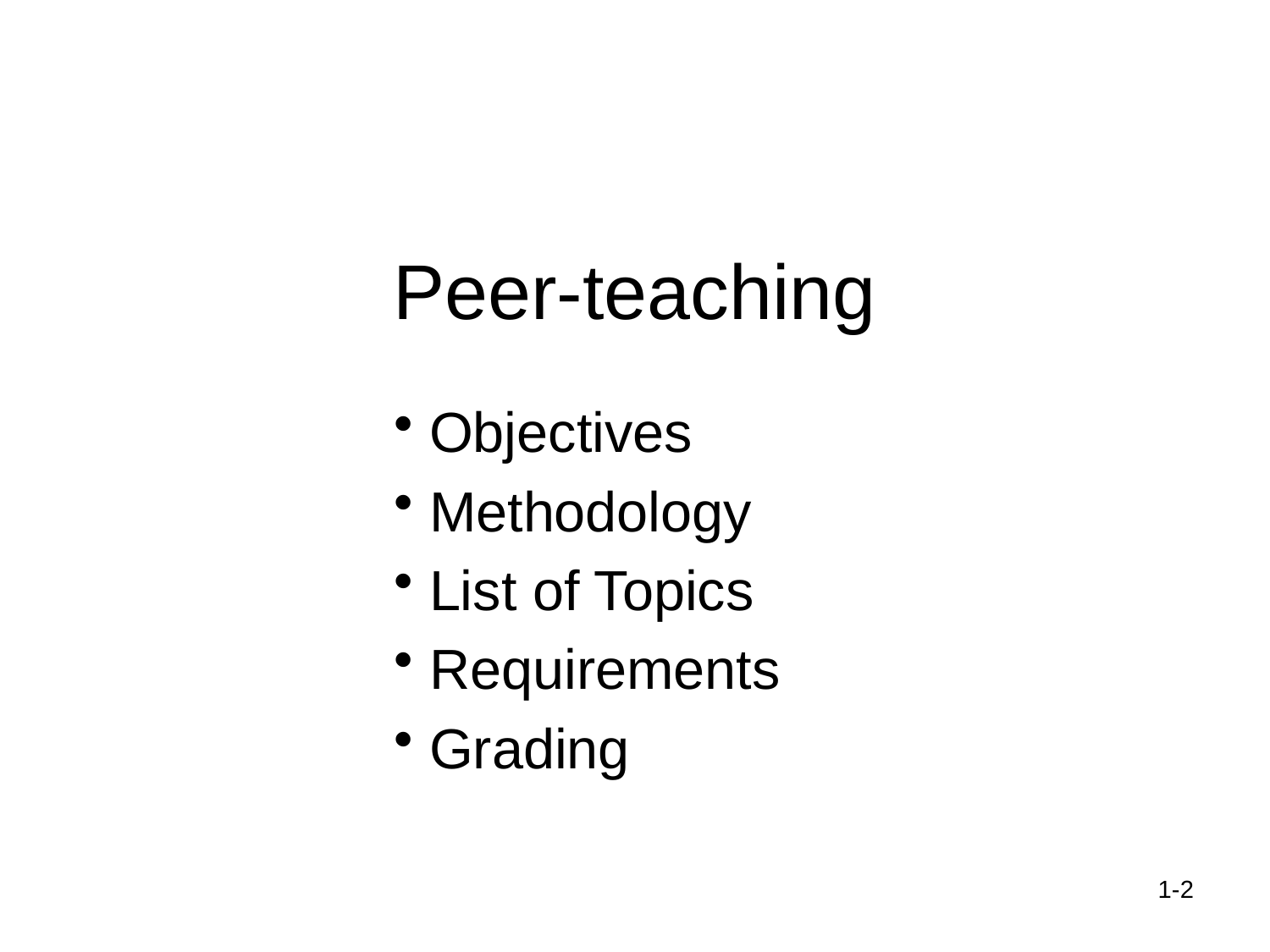

# Peer-teaching
 Objectives
 Methodology
 List of Topics
 Requirements
 Grading

1-2